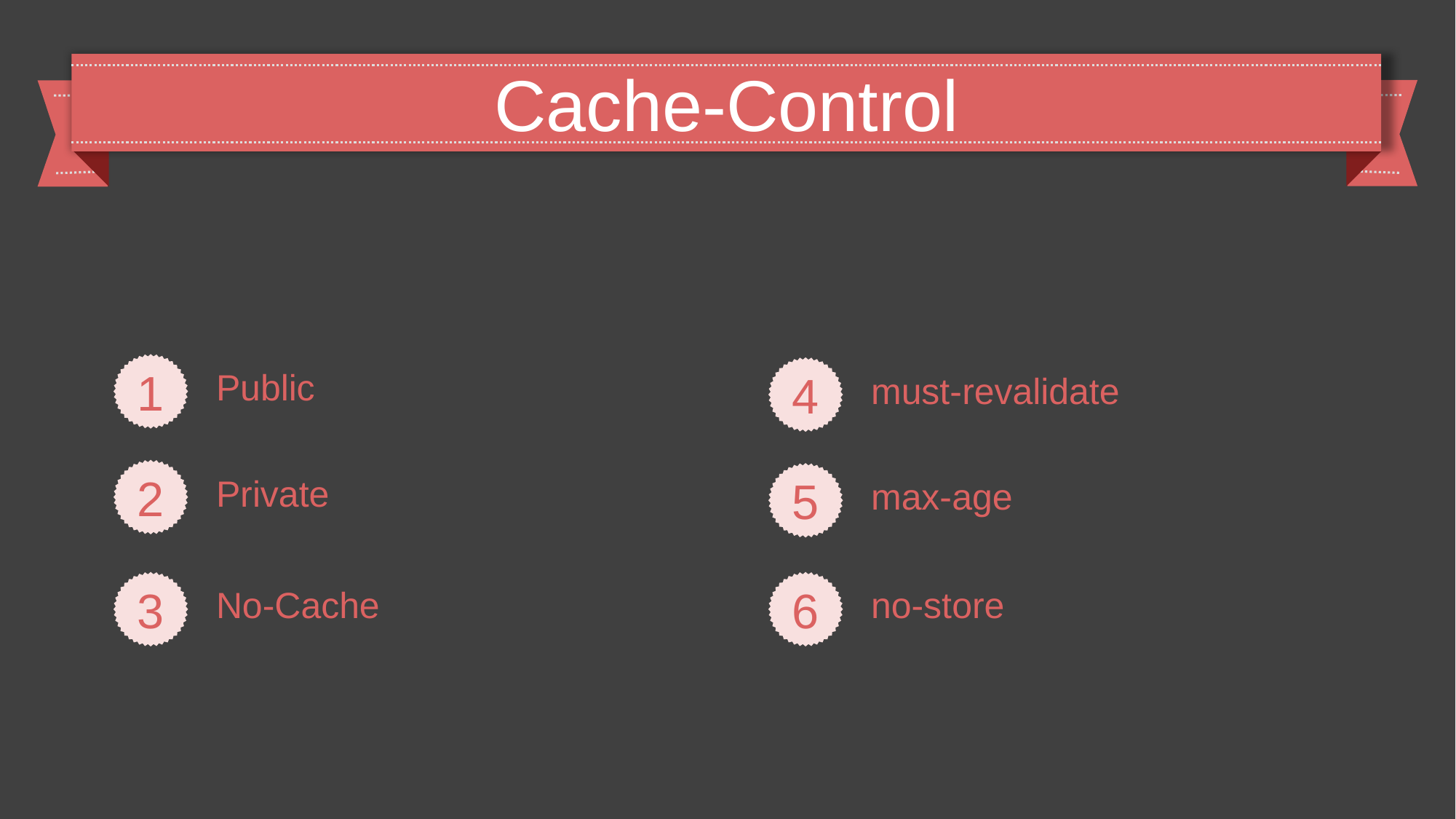

Cache-Control

Public
must-revalidate
1
4
Private
max-age
2
5
No-Cache
no-store
3
6